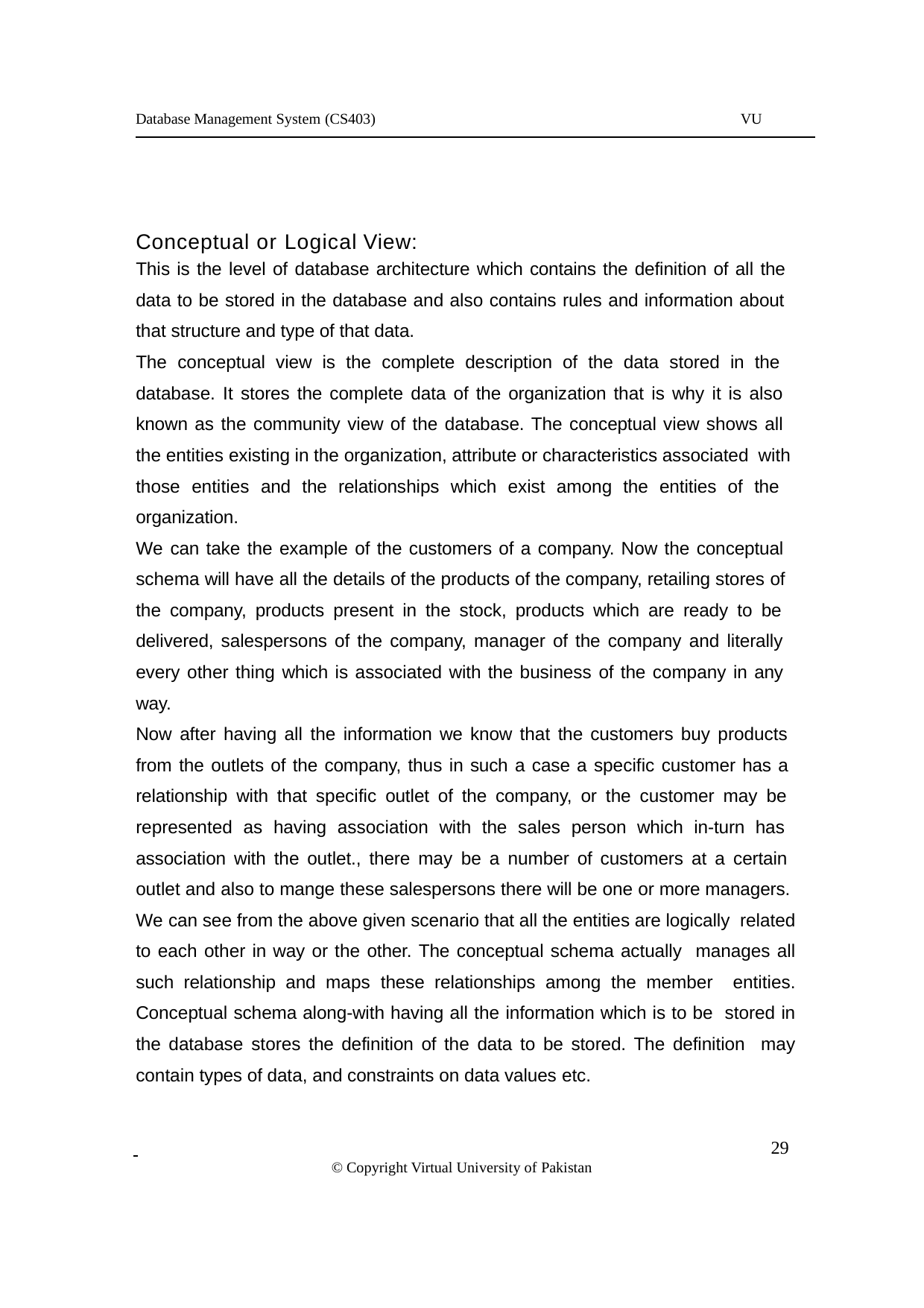

Database Management System (CS403)
VU

Conceptual or Logical View:
This is the level of database architecture which contains the definition of all the
data to be stored in the database and also contains rules and information about  that structure and type of that data.
The conceptual view is the complete description of the data stored in the  database. It stores the complete data of the organization that is why it is also  known as the community view of the database. The conceptual view shows all  the entities existing in the organization, attribute or characteristics associated  with those entities and the relationships which exist among the entities of the  organization.
We can take the example of the customers of a company. Now the conceptual  schema will have all the details of the products of the company, retailing stores of  the company, products present in the stock, products which are ready to be  delivered, salespersons of the company, manager of the company and literally  every other thing which is associated with the business of the company in any  way.
Now after having all the information we know that the customers buy products  from the outlets of the company, thus in such a case a specific customer has a  relationship with that specific outlet of the company, or the customer may be  represented as having association with the sales person which in-turn has  association with the outlet., there may be a number of customers at a certain  outlet and also to mange these salespersons there will be one or more managers.  We can see from the above given scenario that all the entities are logically  related to each other in way or the other. The conceptual schema actually  manages all such relationship and maps these relationships among the member  entities. Conceptual schema along-with having all the information which is to be  stored in the database stores the definition of the data to be stored. The definition  may contain types of data, and constraints on data values etc.
 	 29
© Copyright Virtual University of Pakistan